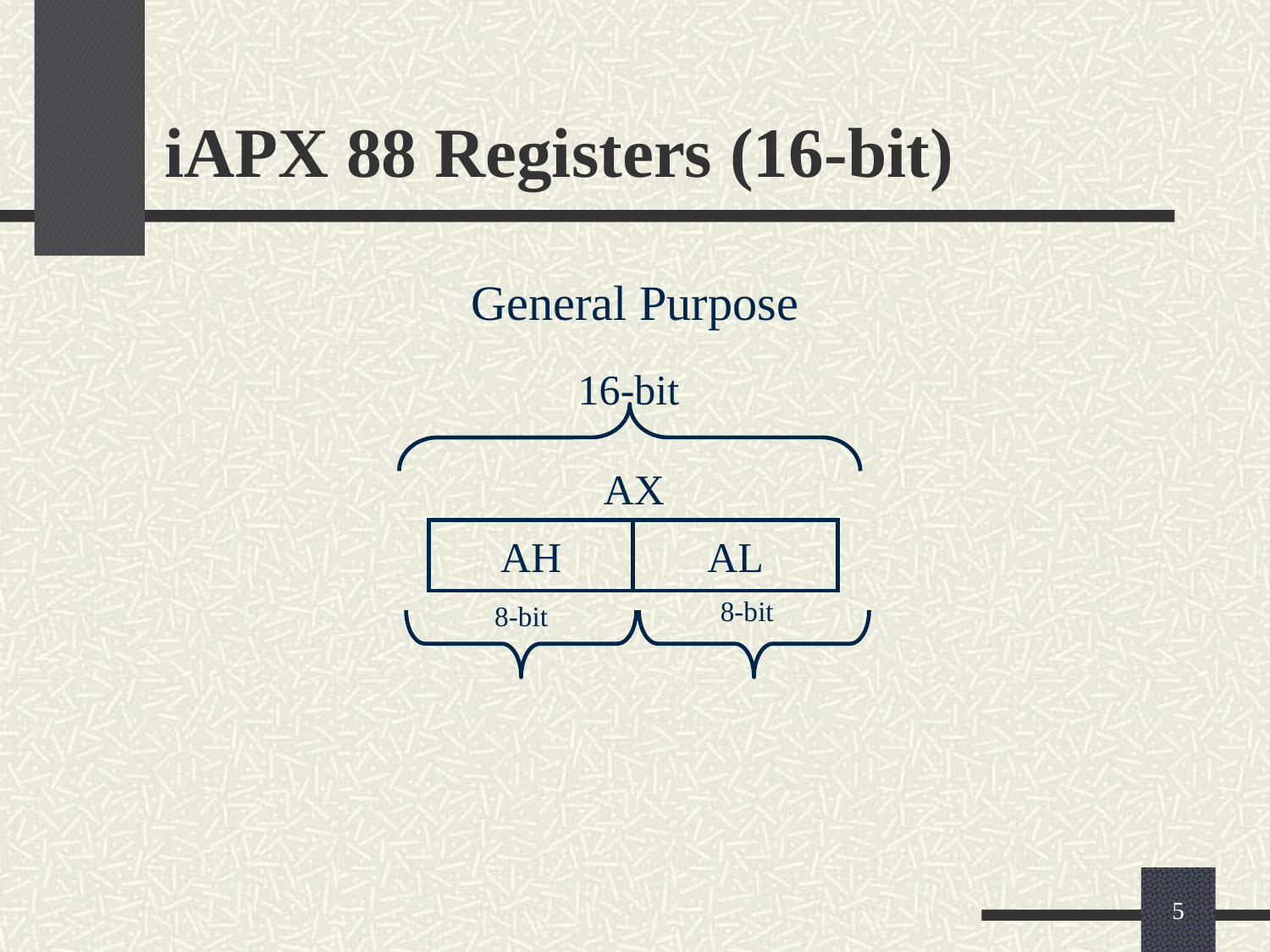

# iAPX 88 Registers (16-bit)

General Purpose

16-bit
AX
AH
AL

8-bit
8-bit
5